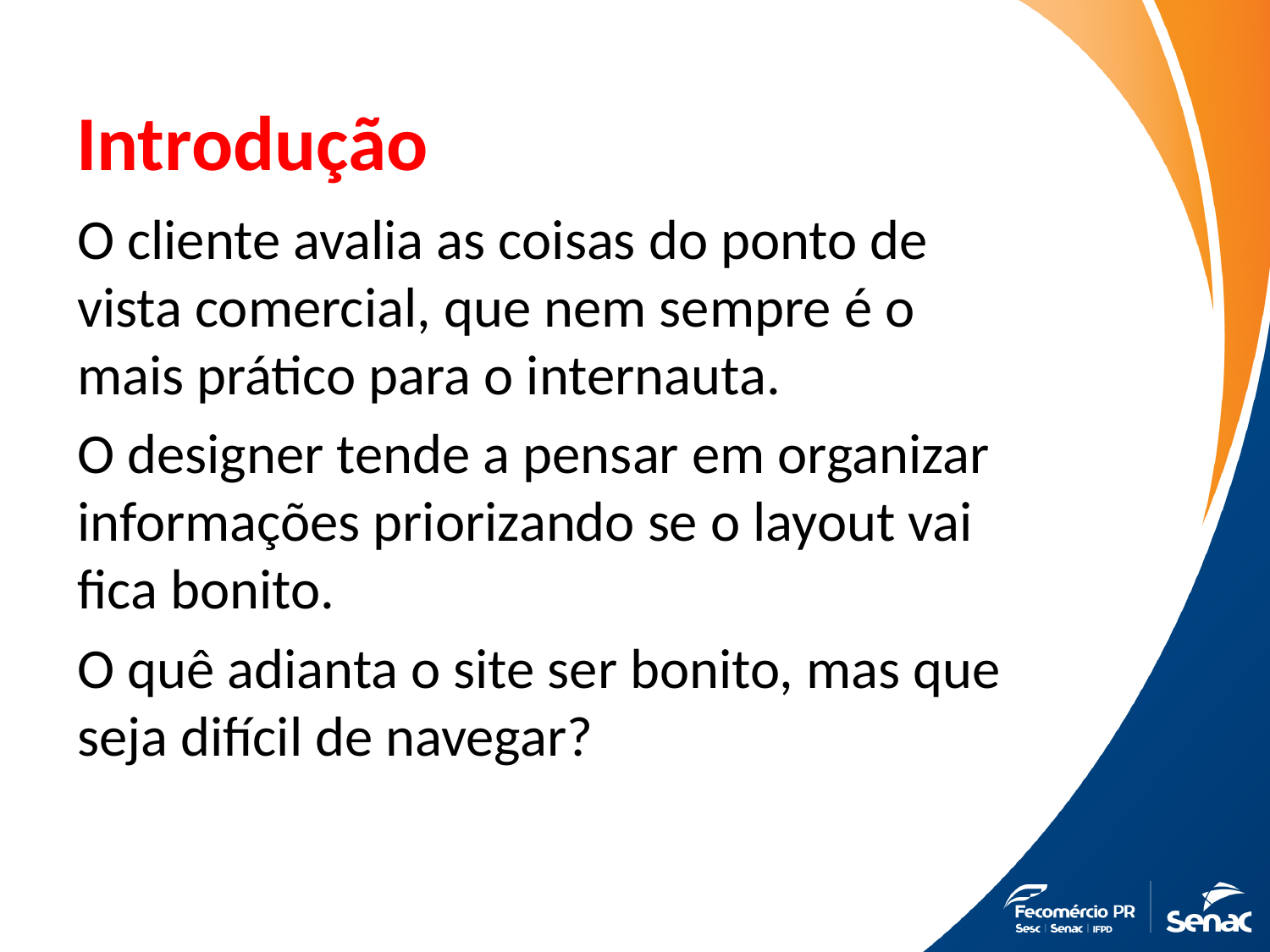

# Introdução
O cliente avalia as coisas do ponto de vista comercial, que nem sempre é o mais prático para o internauta.
O designer tende a pensar em organizar informações priorizando se o layout vai fica bonito.
O quê adianta o site ser bonito, mas que seja difícil de navegar?